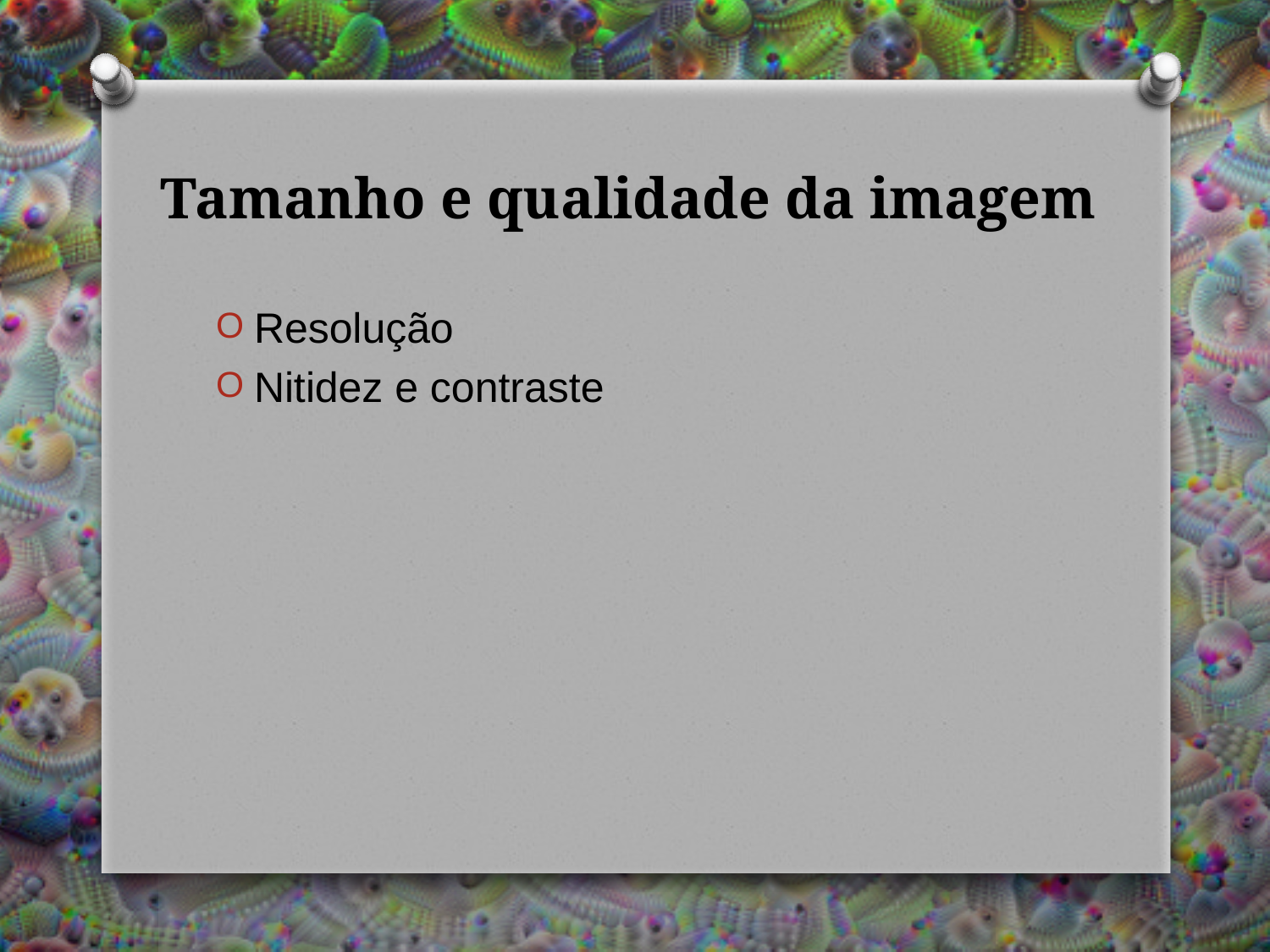

# Tamanho e qualidade da imagem
Resolução
Nitidez e contraste